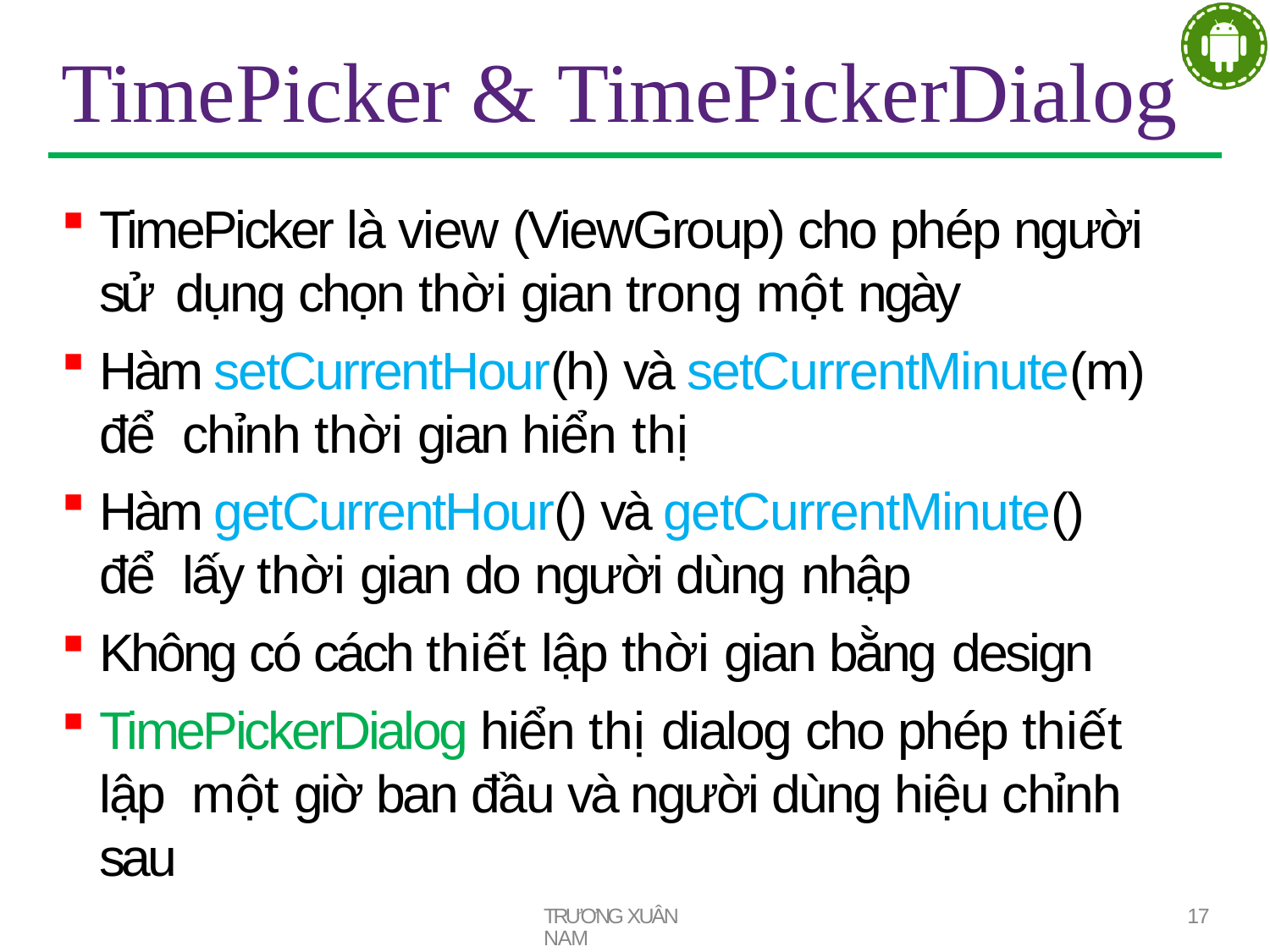

# TimePicker & TimePickerDialog
TimePicker là view (ViewGroup) cho phép người sử  dụng chọn thời gian trong một ngày
Hàm setCurrentHour(h) và setCurrentMinute(m) để  chỉnh thời gian hiển thị
Hàm getCurrentHour() và getCurrentMinute() để  lấy thời gian do người dùng nhập
Không có cách thiết lập thời gian bằng design
TimePickerDialog hiển thị dialog cho phép thiết lập  một giờ ban đầu và người dùng hiệu chỉnh sau
TRƯƠNG XUÂN NAM
17